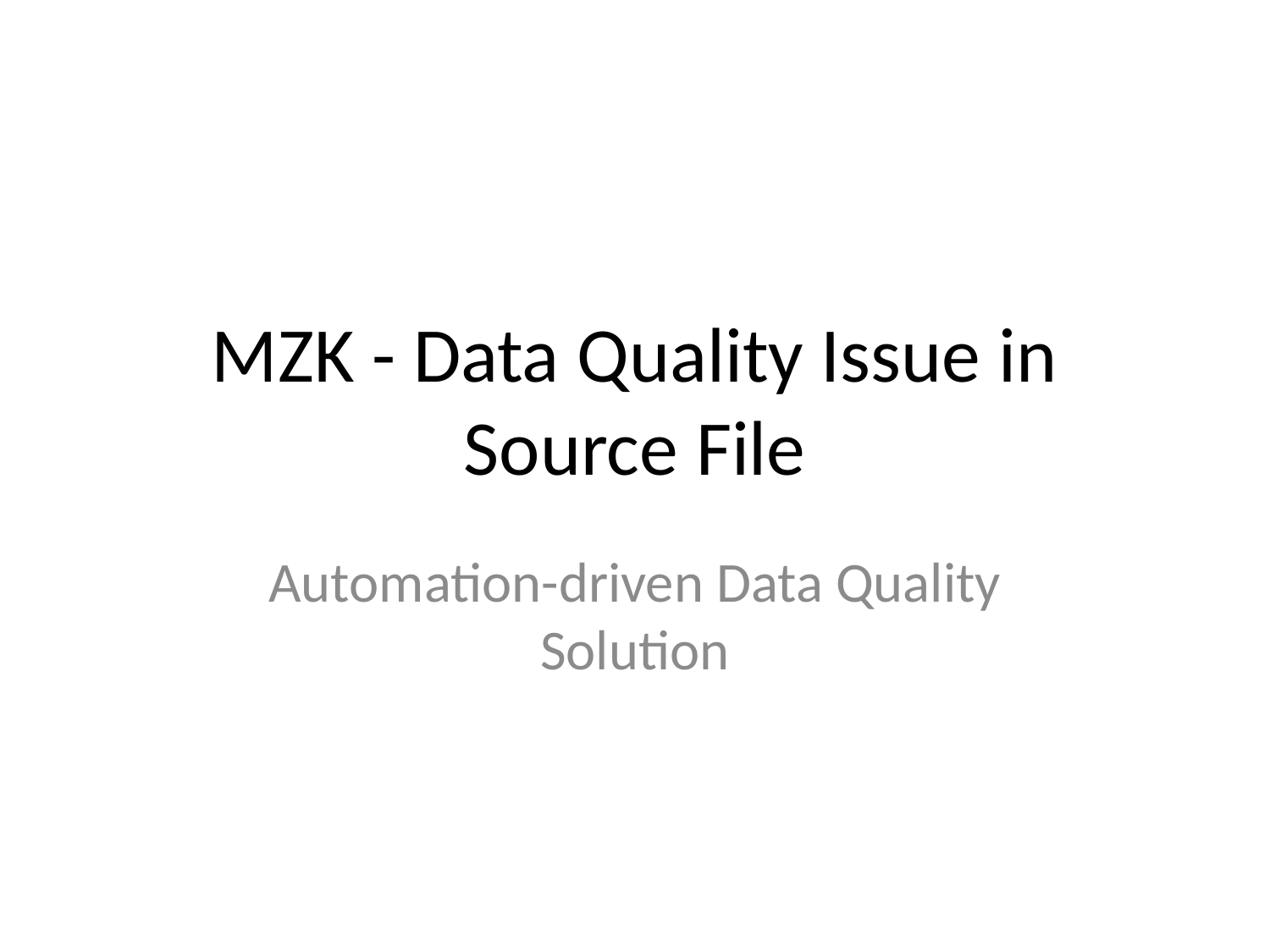

# MZK - Data Quality Issue in Source File
Automation-driven Data Quality Solution